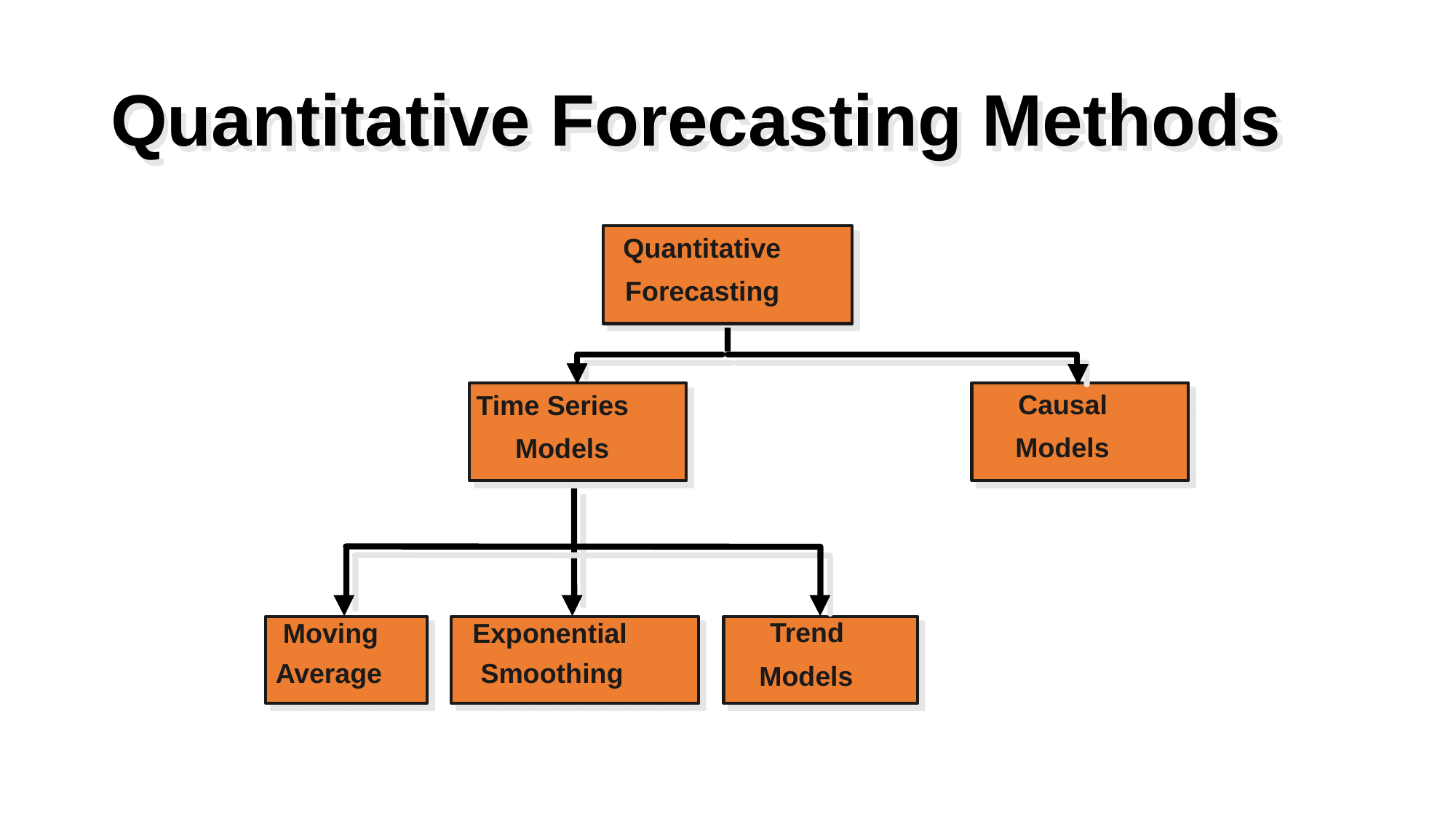

# Quantitative Forecasting Methods
Quantitative

Forecasting

Causal
Time Series

Models
Models

Trend
Moving
Exponential

Average
Smoothing
Models